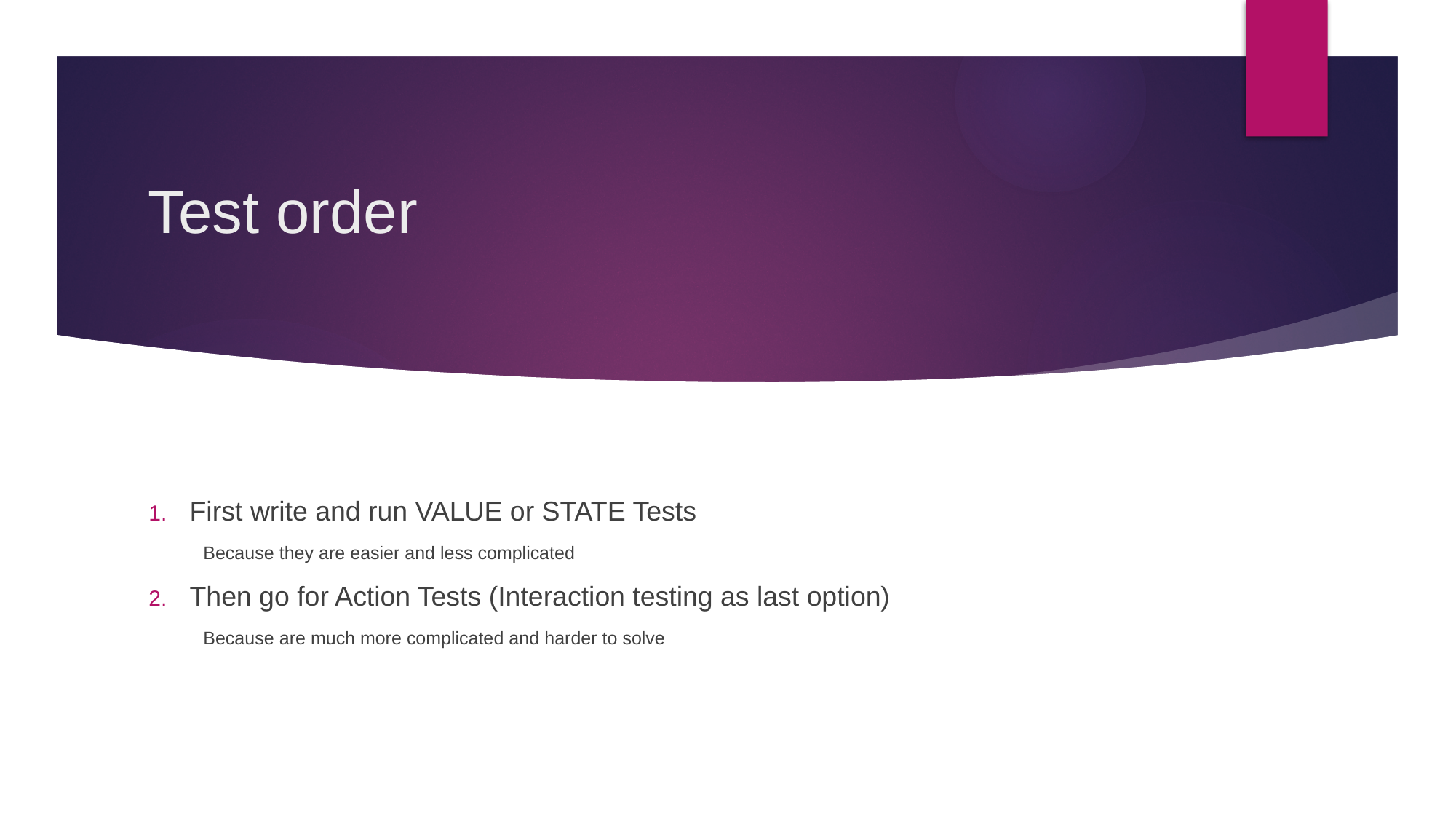

# Test order
First write and run VALUE or STATE Tests
Because they are easier and less complicated
Then go for Action Tests (Interaction testing as last option)
Because are much more complicated and harder to solve